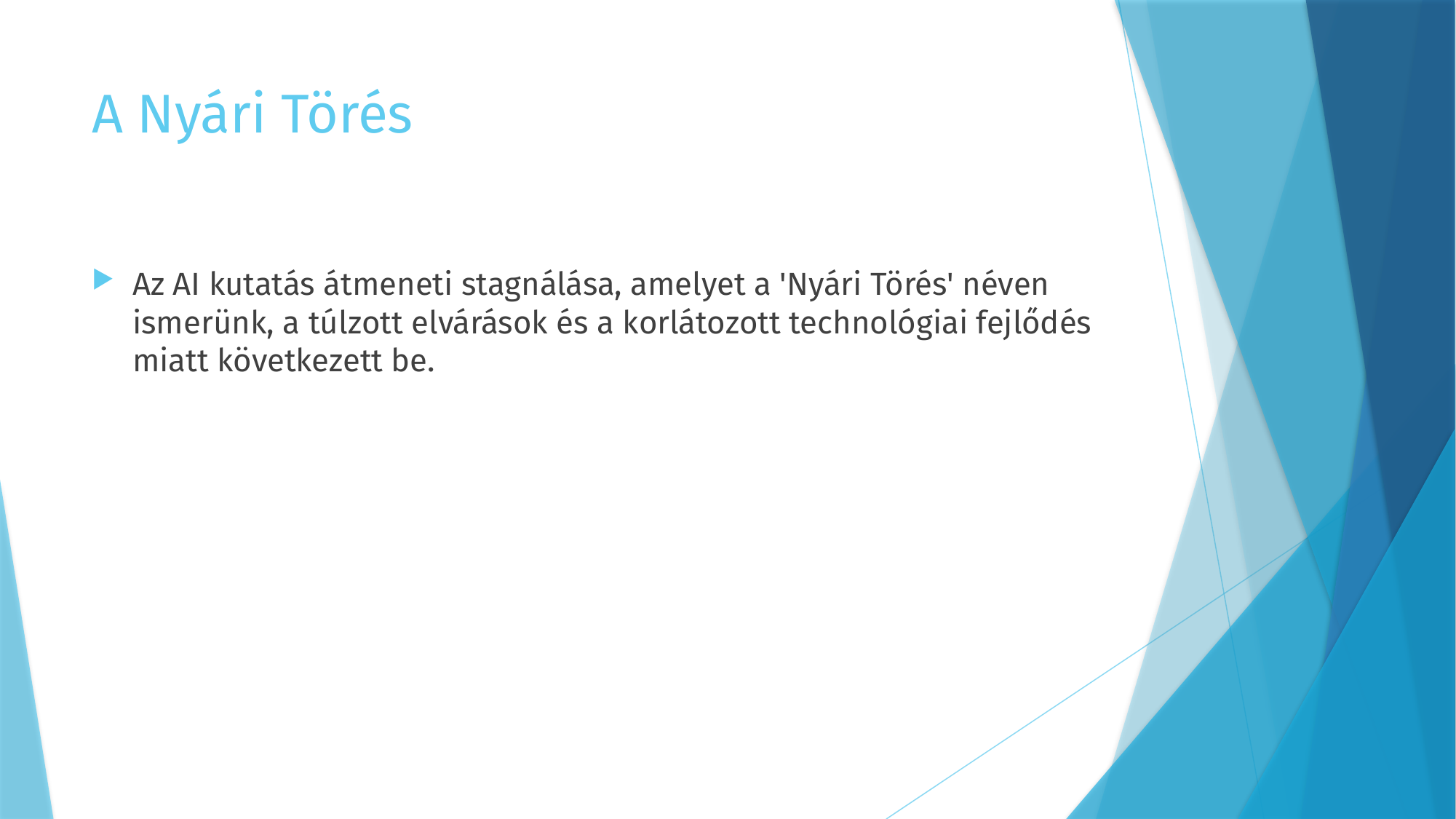

# A Nyári Törés
Az AI kutatás átmeneti stagnálása, amelyet a 'Nyári Törés' néven ismerünk, a túlzott elvárások és a korlátozott technológiai fejlődés miatt következett be.